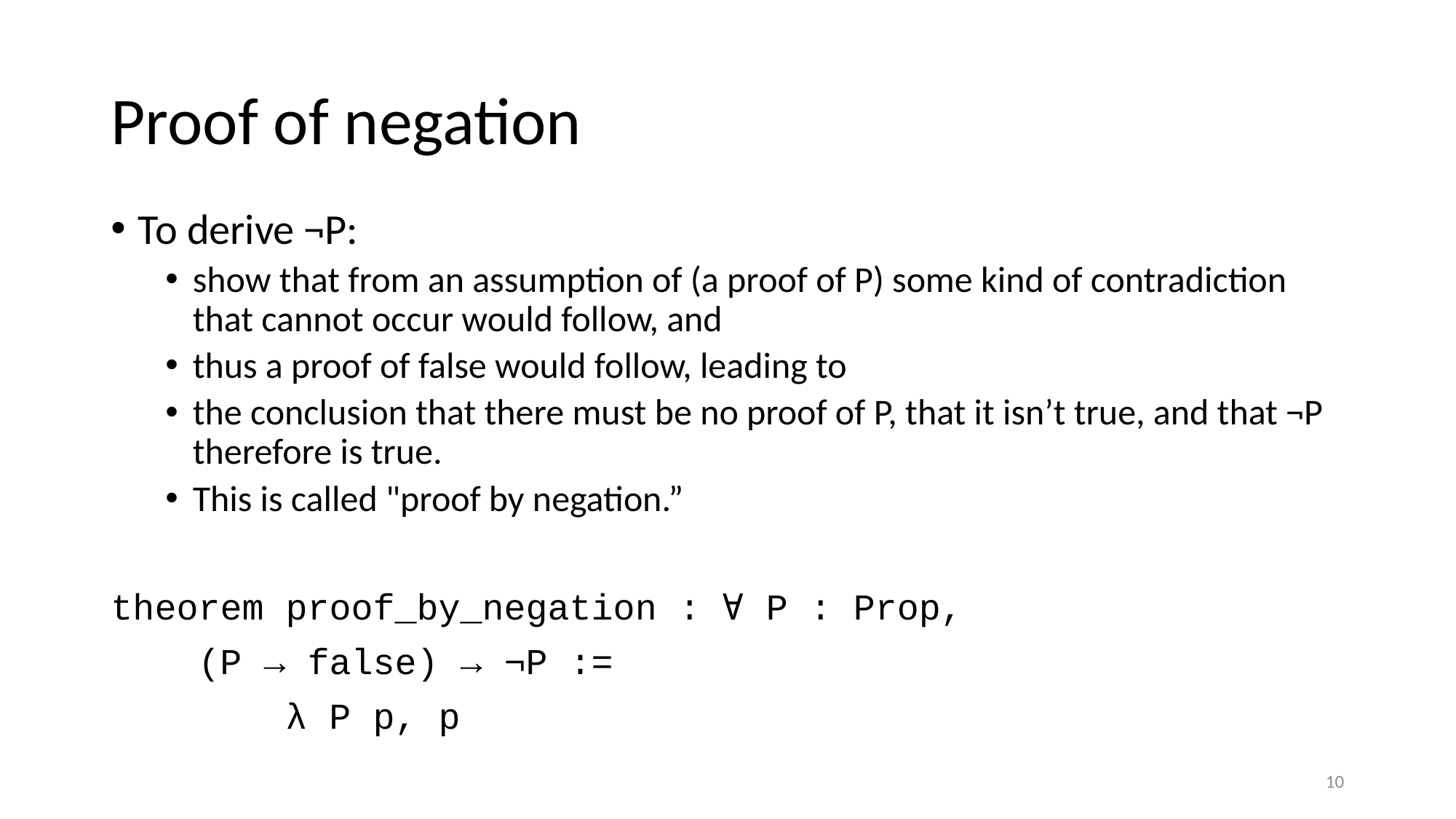

# Proof of negation
To derive ¬P:
show that from an assumption of (a proof of P) some kind of contradiction that cannot occur would follow, and
thus a proof of false would follow, leading to
the conclusion that there must be no proof of P, that it isn’t true, and that ¬P therefore is true.
This is called "proof by negation.”

theorem proof_by_negation : ∀ P : Prop,
    (P → false) → ¬P :=
        λ P p, p

10